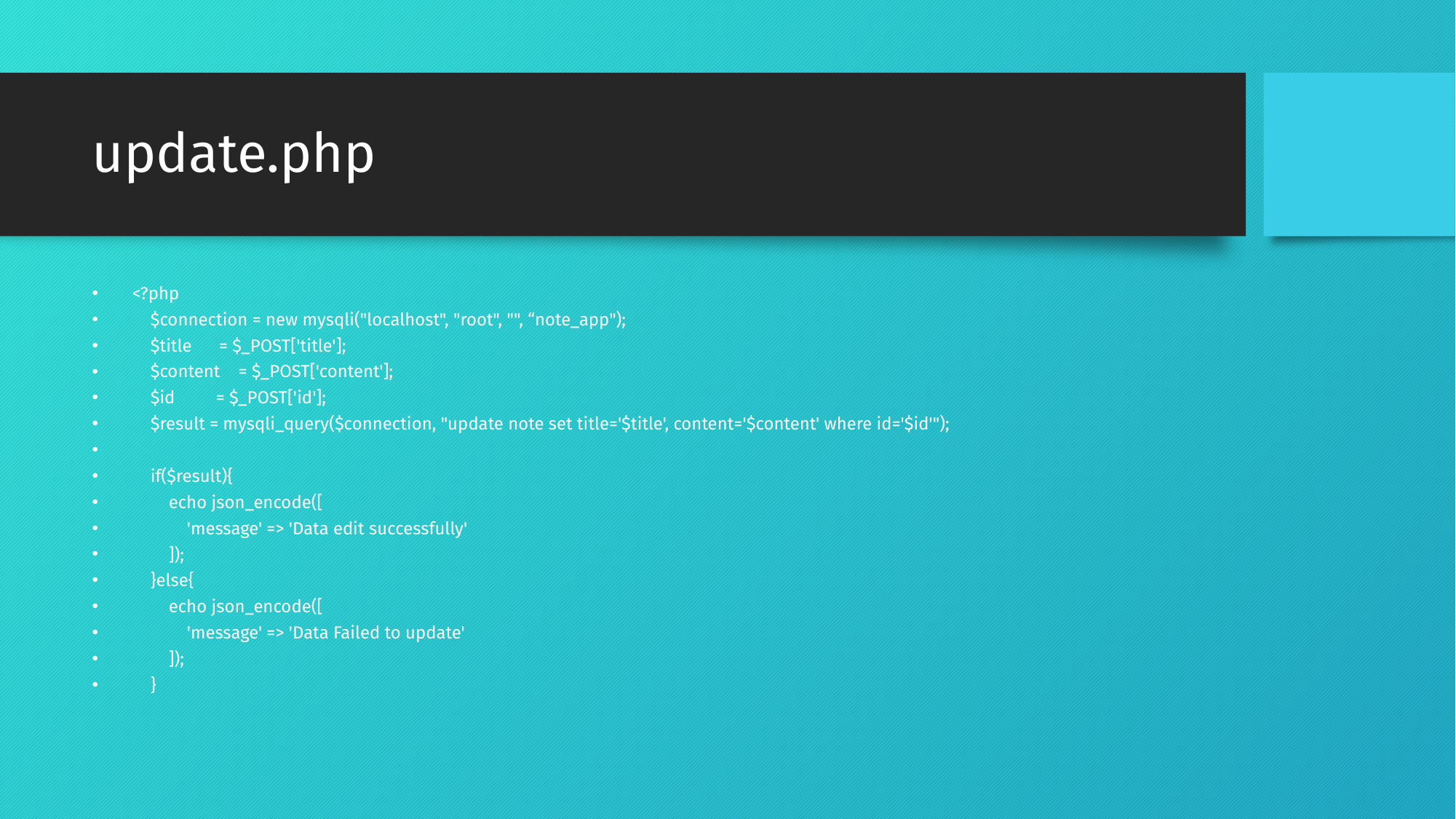

# update.php
<?php
    $connection = new mysqli("localhost", "root", "", “note_app");
    $title      = $_POST['title'];
    $content    = $_POST['content'];
    $id         = $_POST['id'];
    $result = mysqli_query($connection, "update note set title='$title', content='$content' where id='$id'");

    if($result){
        echo json_encode([
            'message' => 'Data edit successfully'
        ]);
    }else{
        echo json_encode([
            'message' => 'Data Failed to update'
        ]);
    }